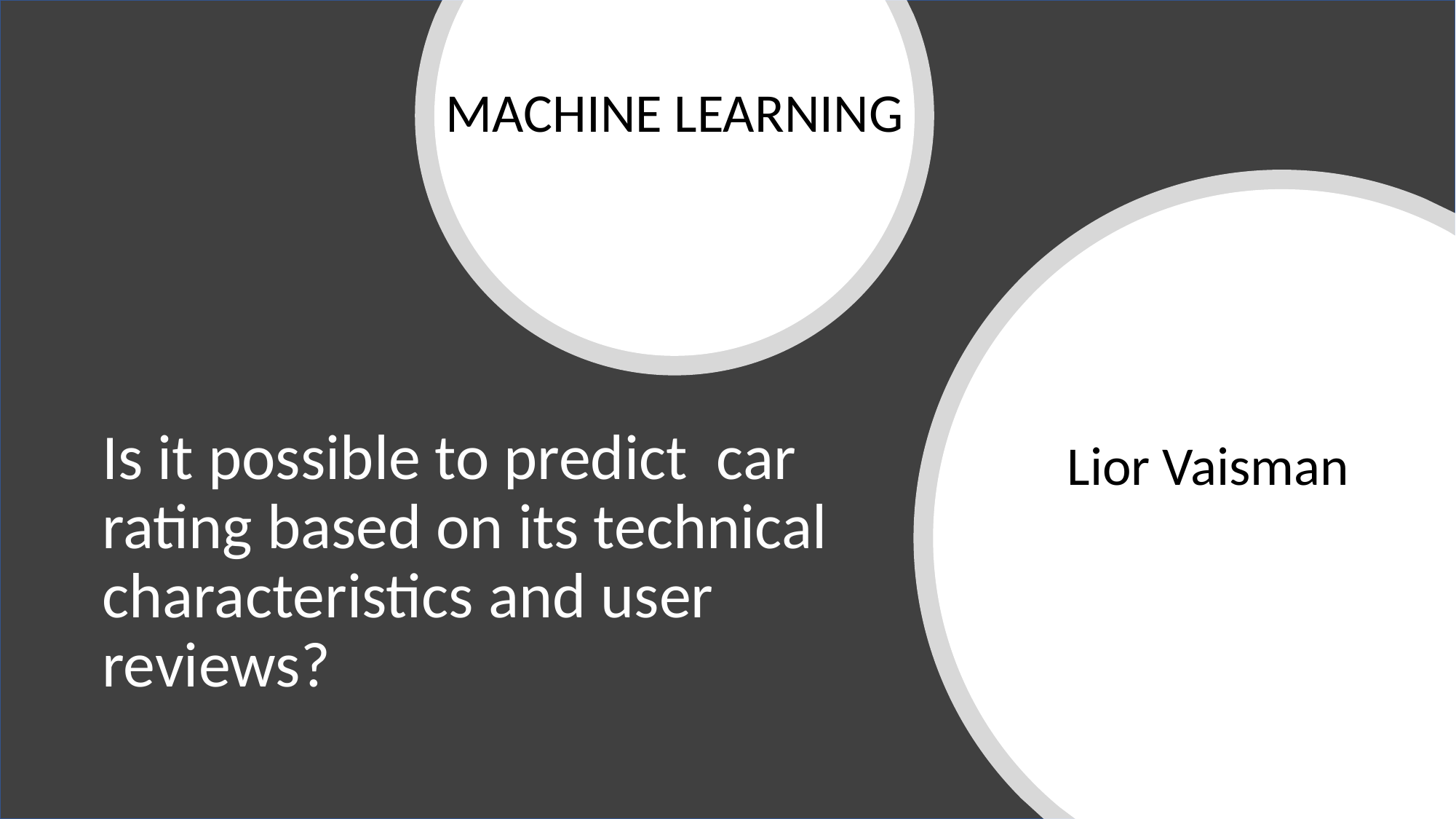

MACHINE LEARNING

Lior Vaisman

# Is it possible to predict  car rating based on its technical characteristics and user reviews?